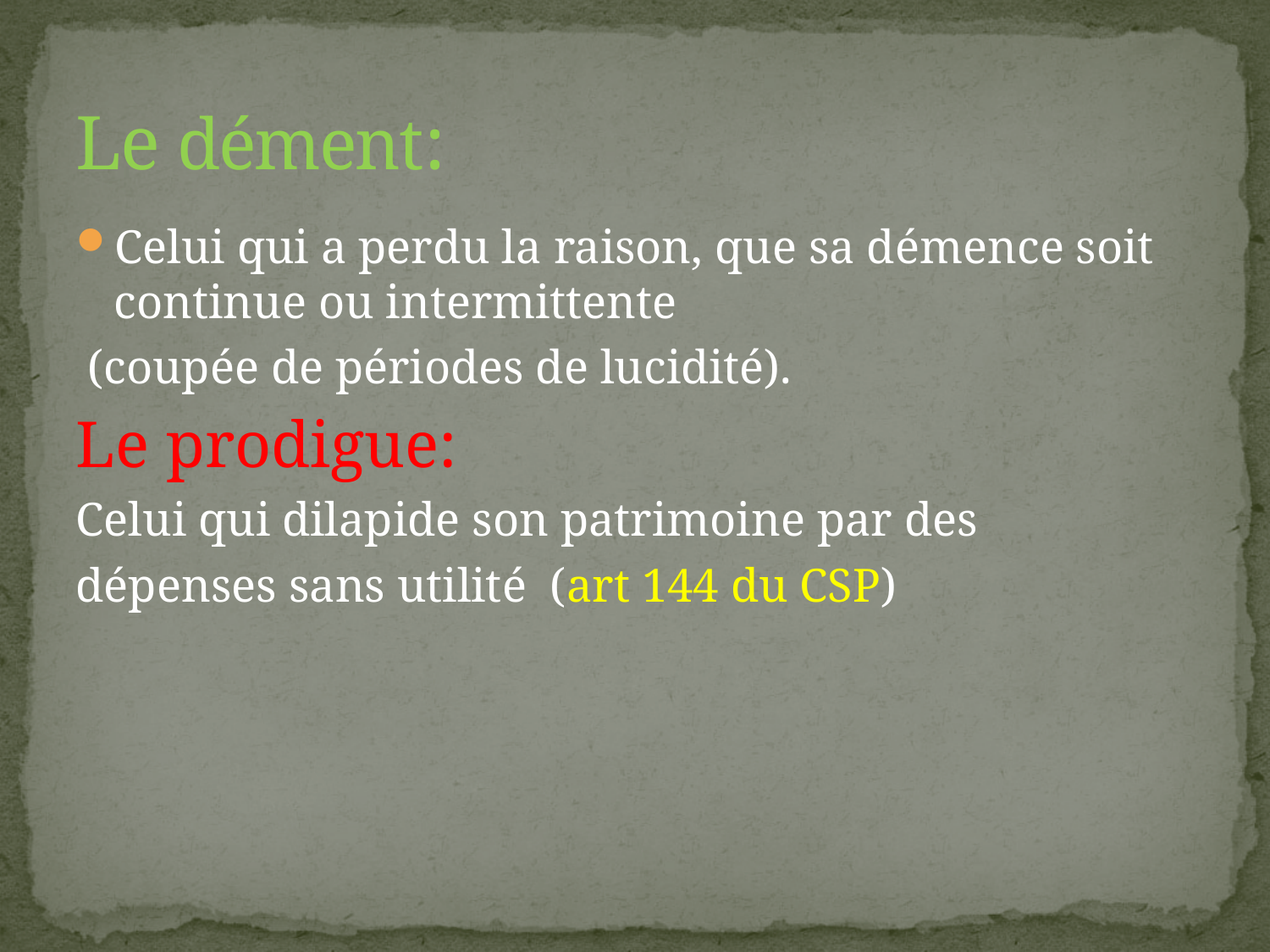

# Le dément:
Celui qui a perdu la raison, que sa démence soit continue ou intermittente
 (coupée de périodes de lucidité).
Le prodigue:
Celui qui dilapide son patrimoine par des
dépenses sans utilité  (art 144 du CSP)